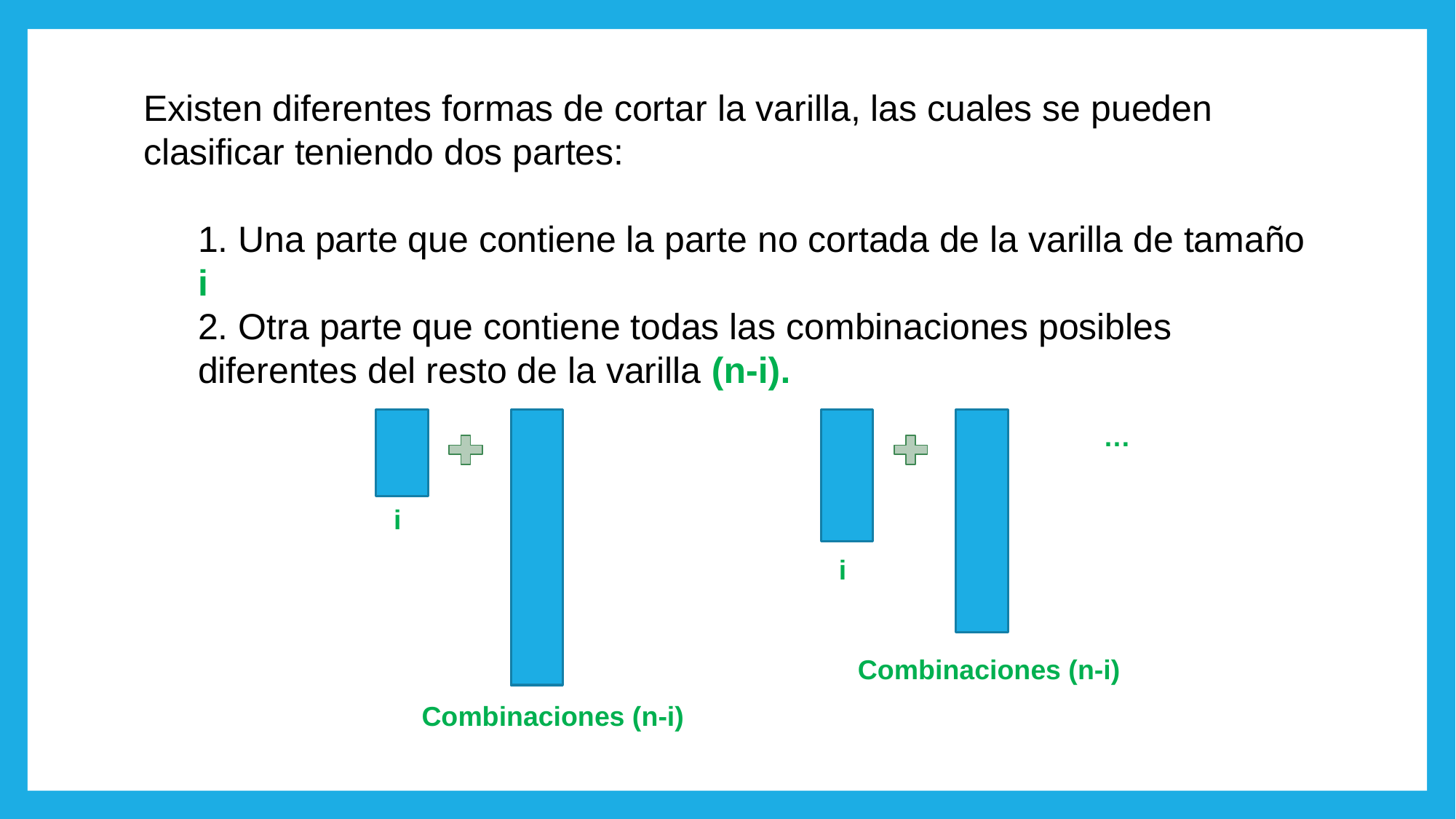

Existen diferentes formas de cortar la varilla, las cuales se pueden clasificar teniendo dos partes:
1. Una parte que contiene la parte no cortada de la varilla de tamaño i
2. Otra parte que contiene todas las combinaciones posibles diferentes del resto de la varilla (n-i).

…

i
i
Combinaciones (n-i)
Combinaciones (n-i)